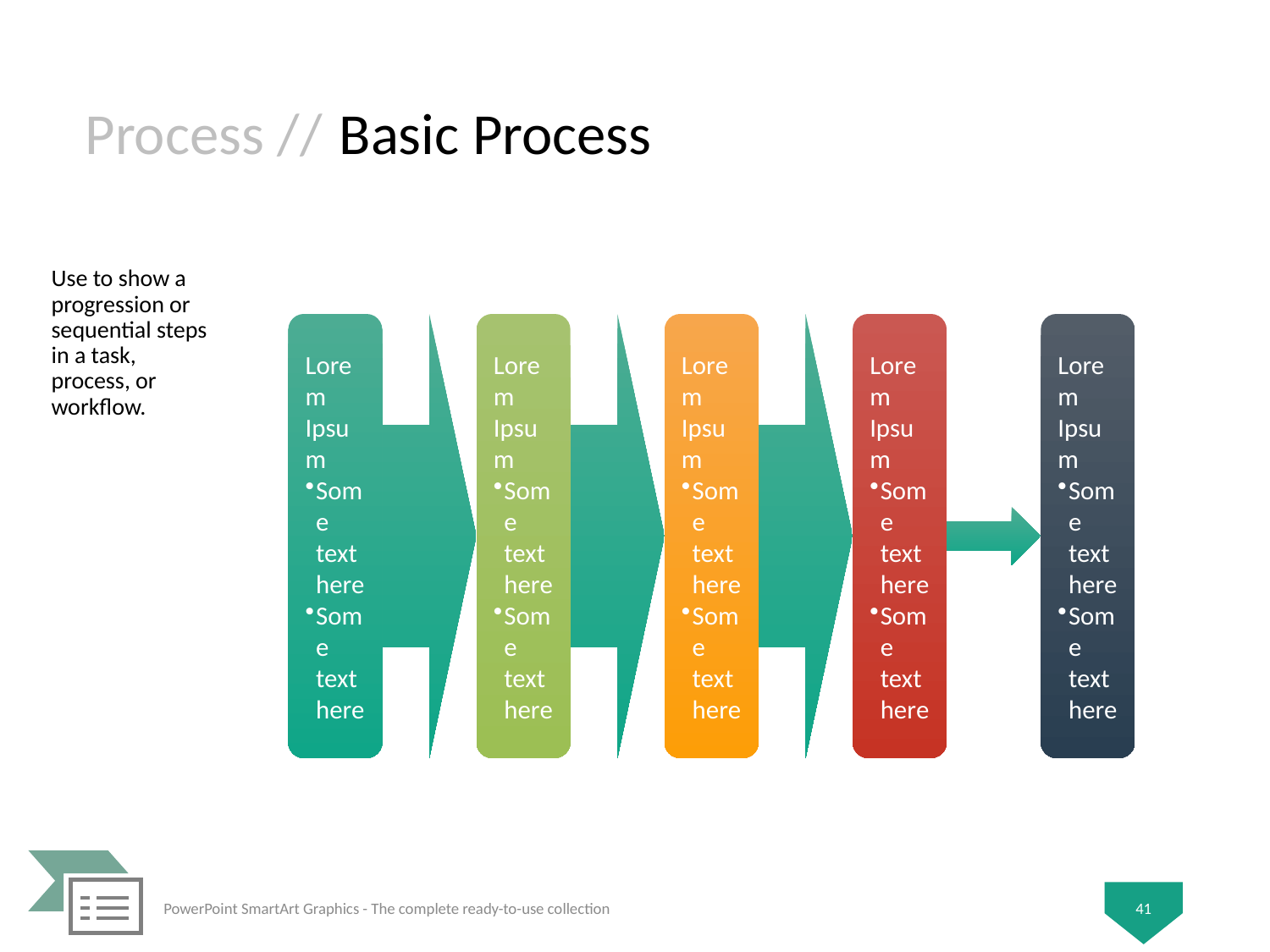

# Basic Process
Use to show a progression or sequential steps in a task, process, or workflow.
Lorem Ipsum
Lorem Ipsum
Lorem Ipsum
Some text here
Some text here
Some text here
Some text here
Some text here
Some text here
Lorem Ipsum
Some text here
Some text here
Lorem Ipsum
Some text here
Some text here
41
PowerPoint SmartArt Graphics - The complete ready-to-use collection